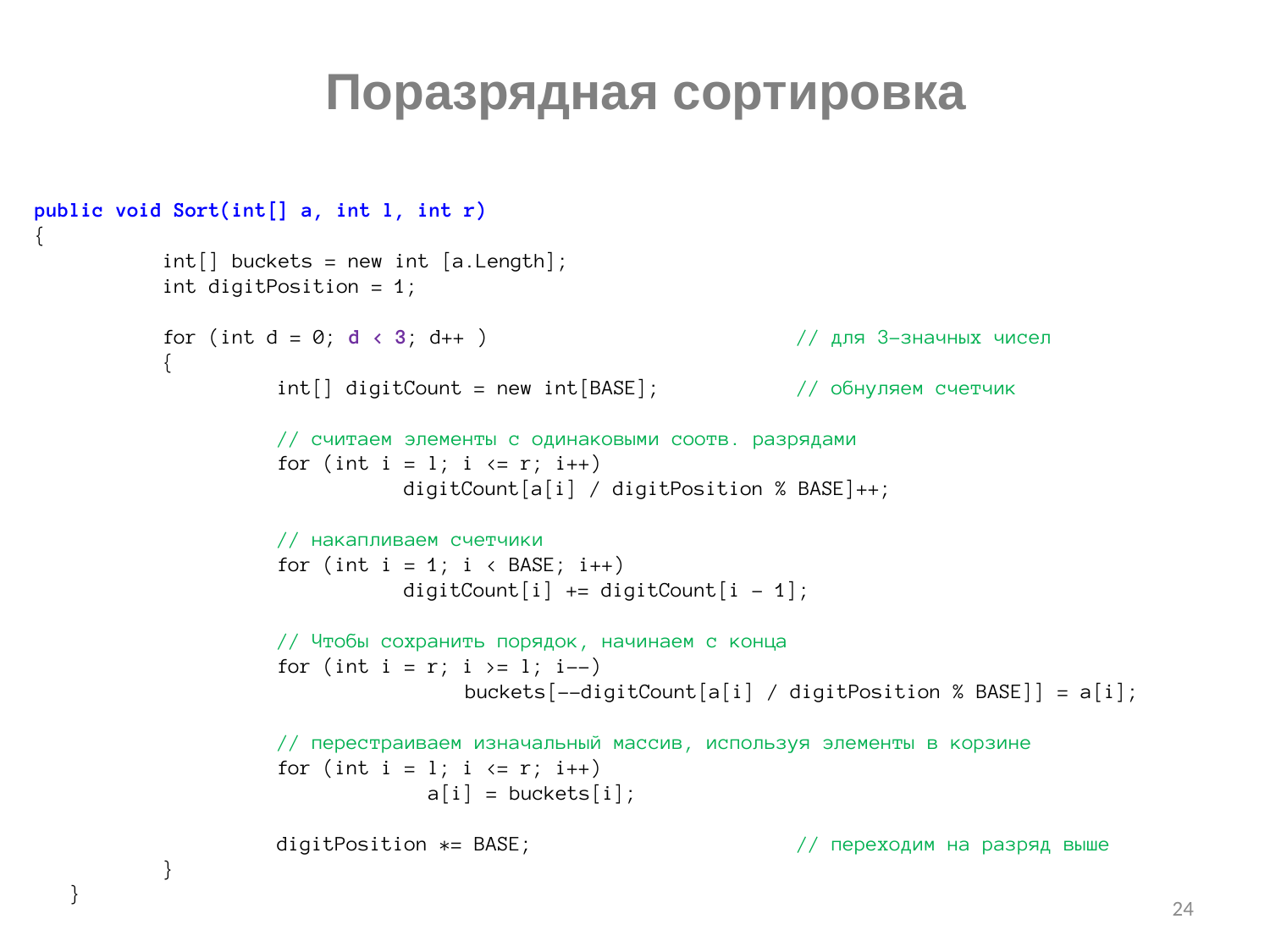

Поразрядная сортировка
 public void Sort(int[] a, int l, int r)
 {
            int[] buckets = new int [a.Length];
            int digitPosition = 1;

            for (int d = 0; d < 3; d++ )			 // для 3-значных чисел
            {
		int[] digitCount = new int[BASE];	 // обнуляем счетчик

                	// считаем элементы с одинаковыми соотв. разрядами
                	for (int i = l; i <= r; i++)
	            	digitCount[a[i] / digitPosition % BASE]++;

                	// накапливаем счетчики
		for (int i = 1; i < BASE; i++)
	           	digitCount[i] += digitCount[i - 1];

                	// Чтобы сохранить порядок, начинаем с конца
                	for (int i = r; i >= l; i--)
                                      buckets[--digitCount[a[i] / digitPosition % BASE]] = a[i];

                	// перестраиваем изначальный массив, используя элементы в корзине
                	for (int i = l; i <= r; i++)
                    	             a[i] = buckets[i];

		digitPosition *= BASE;		 // переходим на разряд выше
            }
    }
24